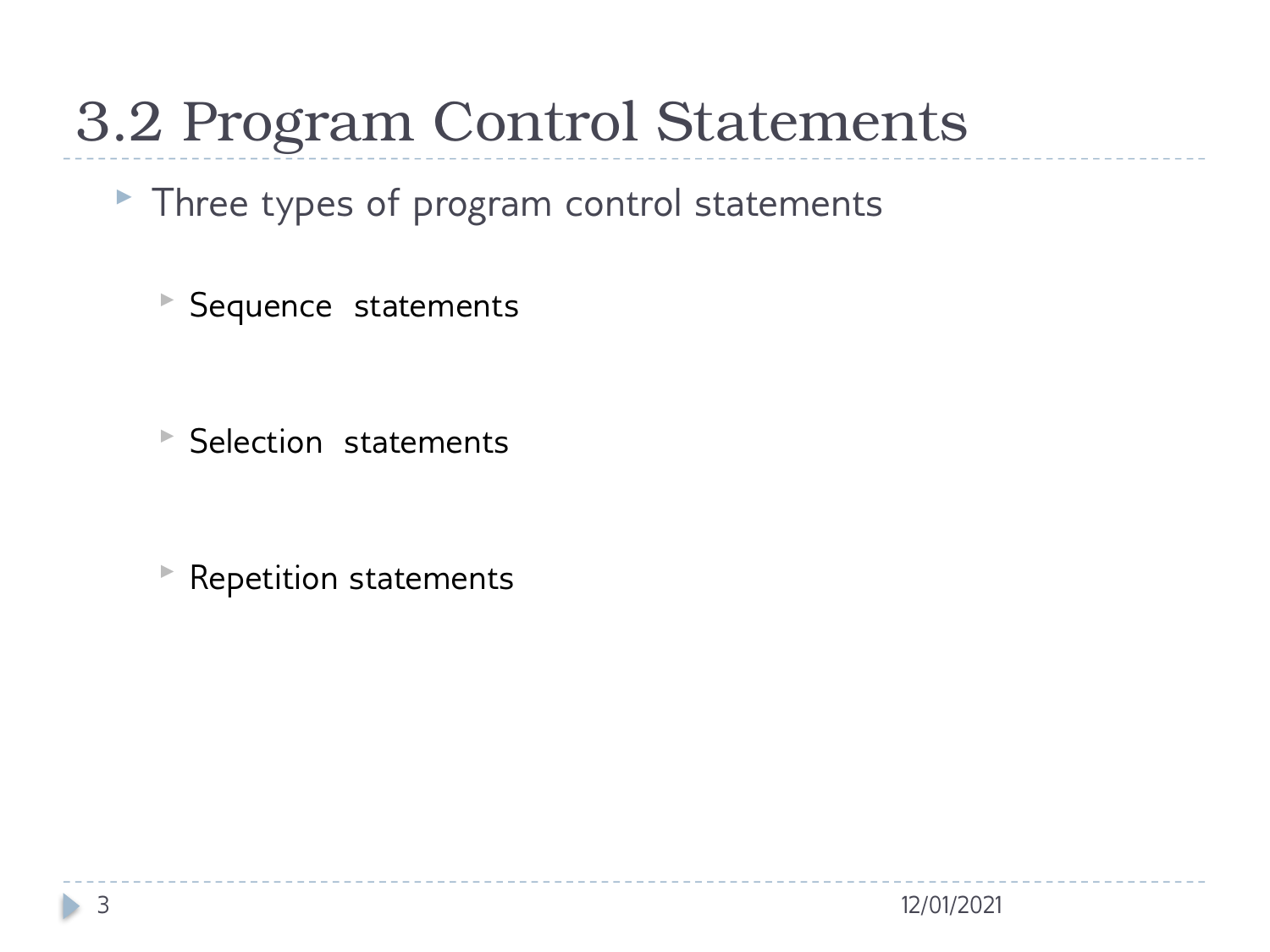

3.2 Program Control Statements
Three types of program control statements

Sequence  statements

Selection  statements

Repetition statements

3
12/01/2021